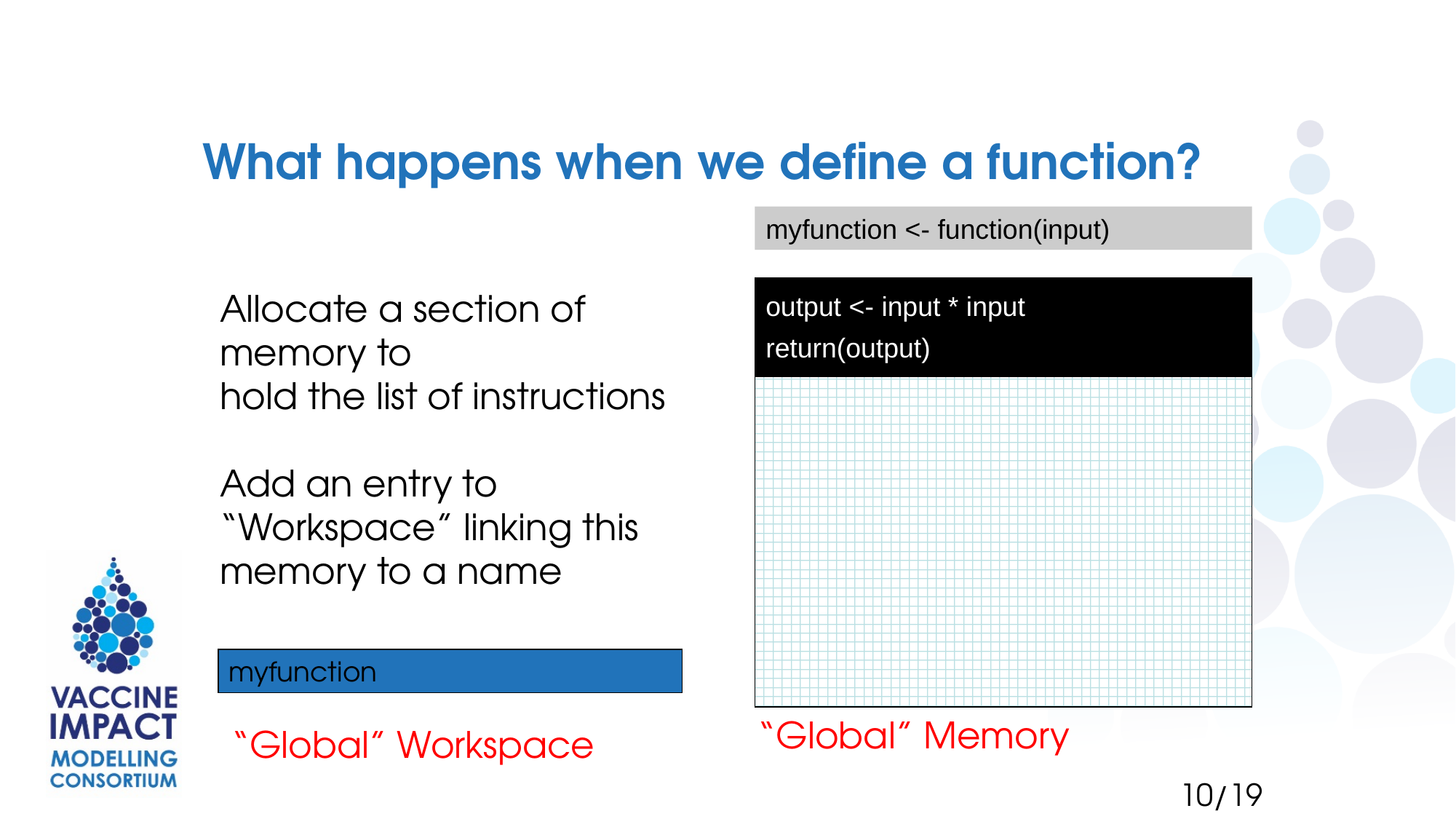

What happens when we define a function?
myfunction <- function(input)
output <- input * input
return(output))

Allocate a section of memory to
hold the list of instructions

Add an entry to “Workspace” linking this memory to a name
myfunction
“Global” Memory
“Global” Workspace
10/19